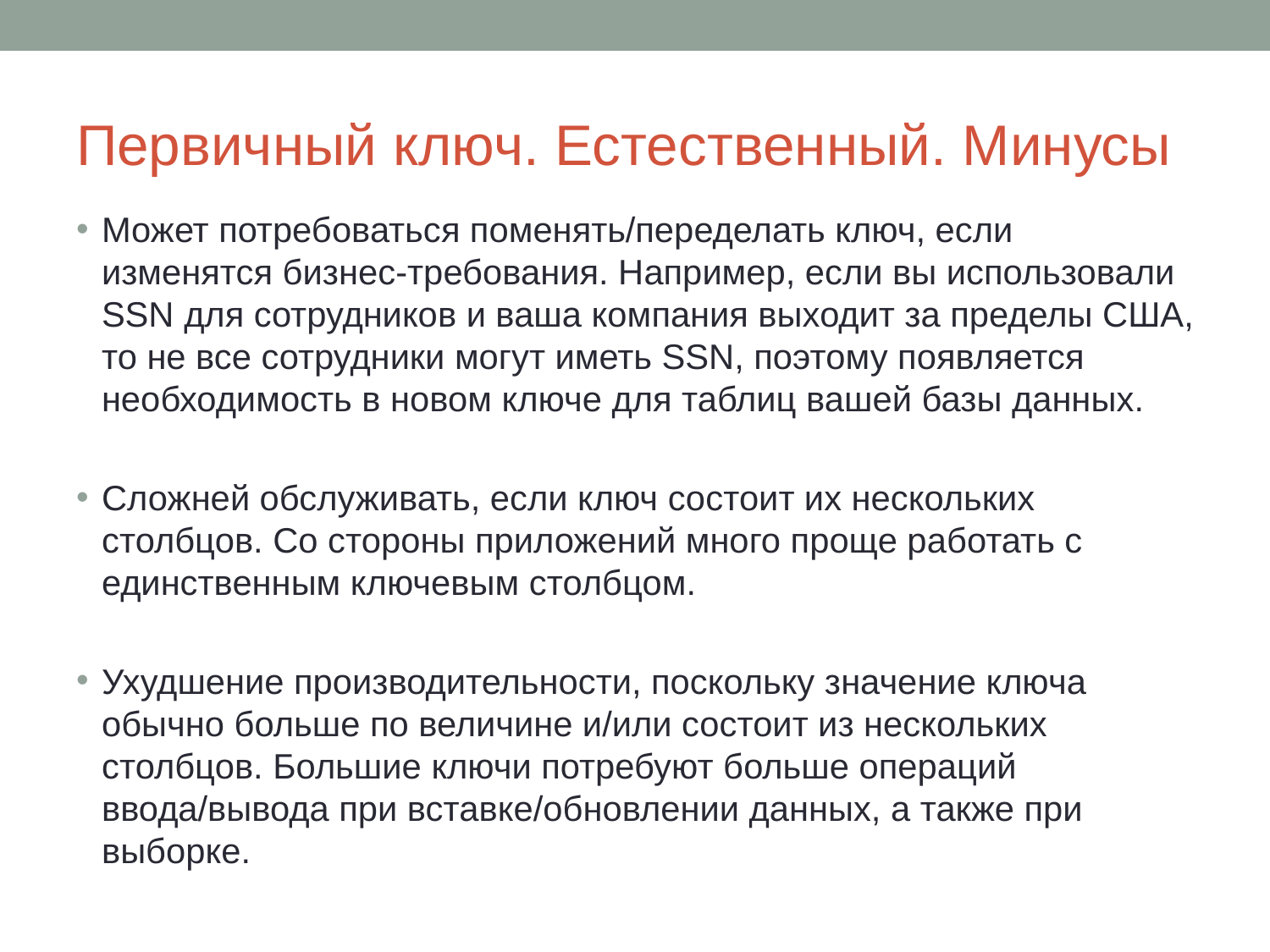

# Первичный ключ. Естественный. Минусы
Может потребоваться поменять/переделать ключ, если изменятся бизнес-требования. Например, если вы использовали SSN для сотрудников и ваша компания выходит за пределы США, то не все сотрудники могут иметь SSN, поэтому появляется необходимость в новом ключе для таблиц вашей базы данных.

Сложней обслуживать, если ключ состоит их нескольких столбцов. Со стороны приложений много проще работать с единственным ключевым столбцом.

Ухудшение производительности, поскольку значение ключа обычно больше по величине и/или состоит из нескольких столбцов. Большие ключи потребуют больше операций ввода/вывода при вставке/обновлении данных, а также при выборке.